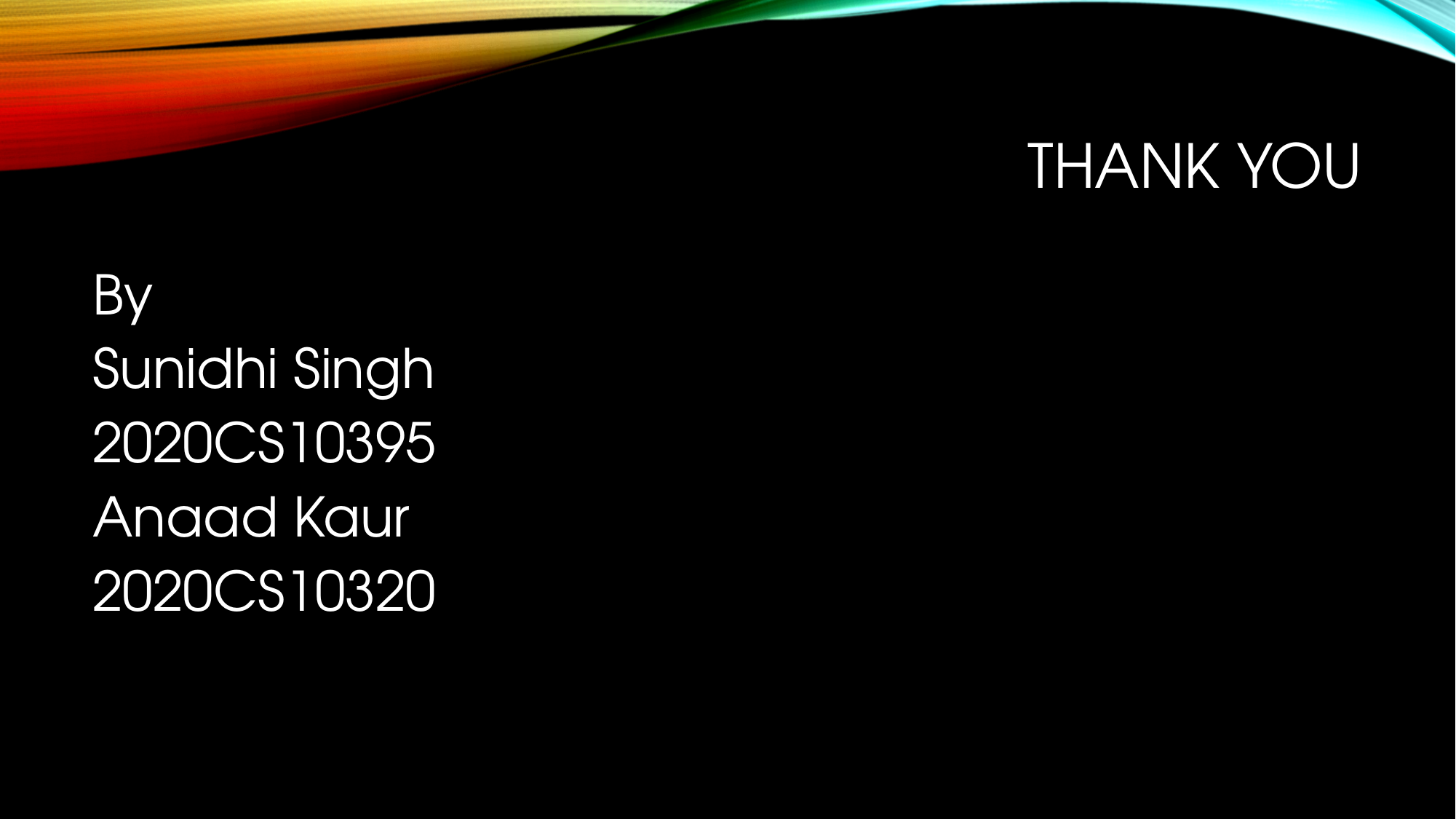

# Thank you
By
Sunidhi Singh
2020CS10395
Anaad Kaur
2020CS10320